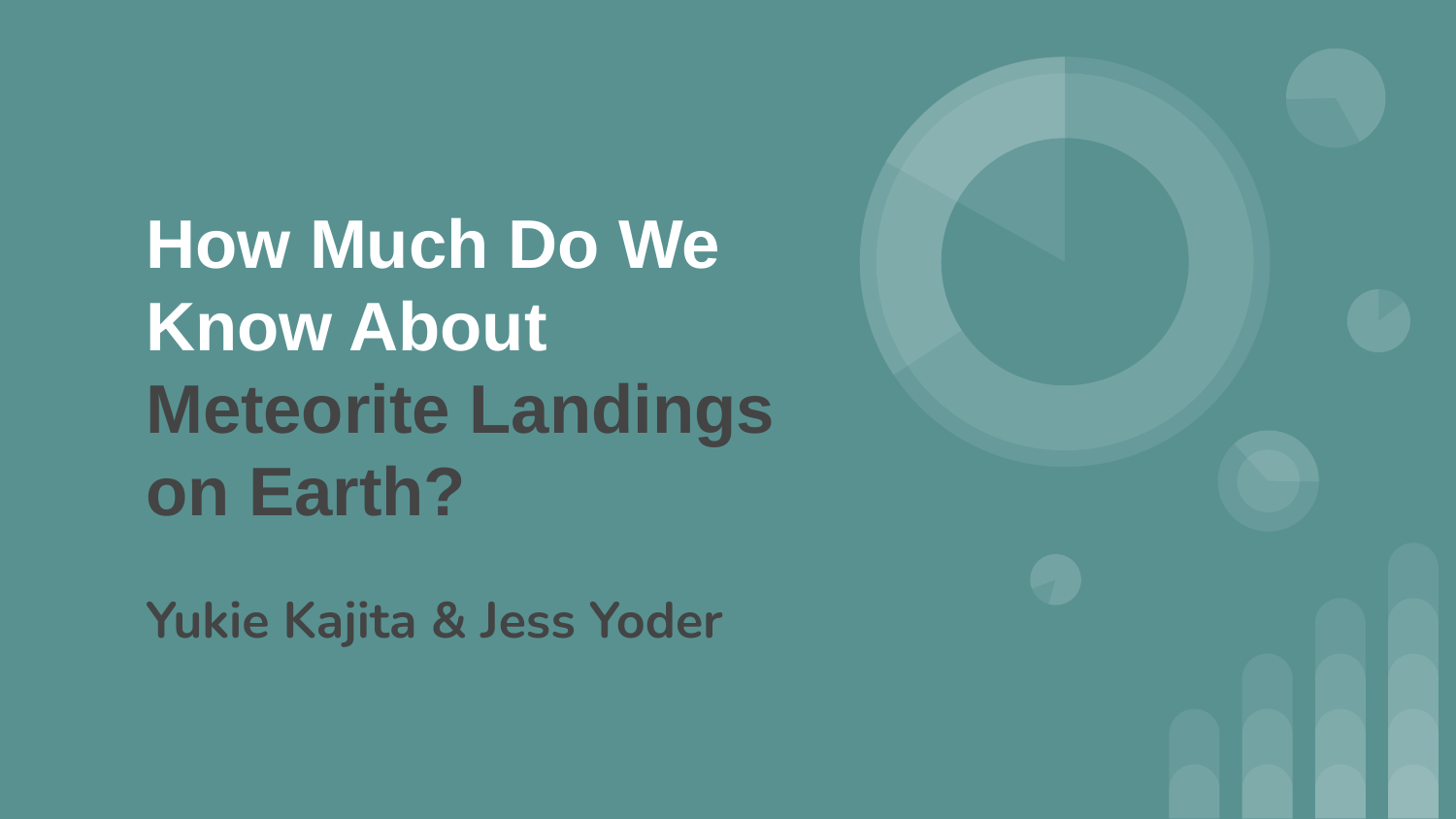

# How Much Do We Know About
Meteorite Landings on Earth?

Yukie Kajita & Jess Yoder